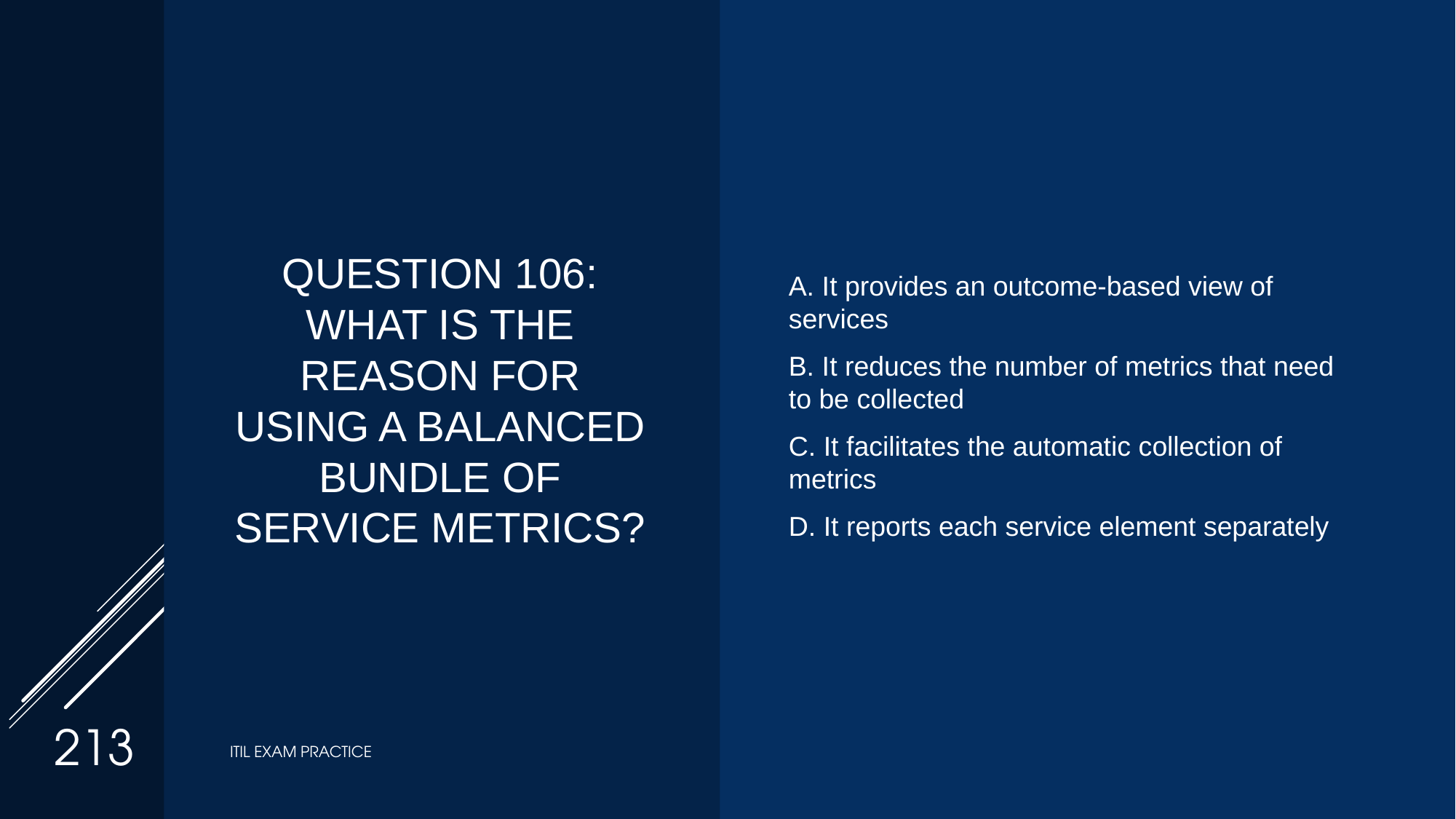

# Question 106: What is the reason for using a balanced bundle of service metrics?
A. It provides an outcome-based view of services
B. It reduces the number of metrics that need to be collected
C. It facilitates the automatic collection of metrics
D. It reports each service element separately
213
ITIL EXAM PRACTICE